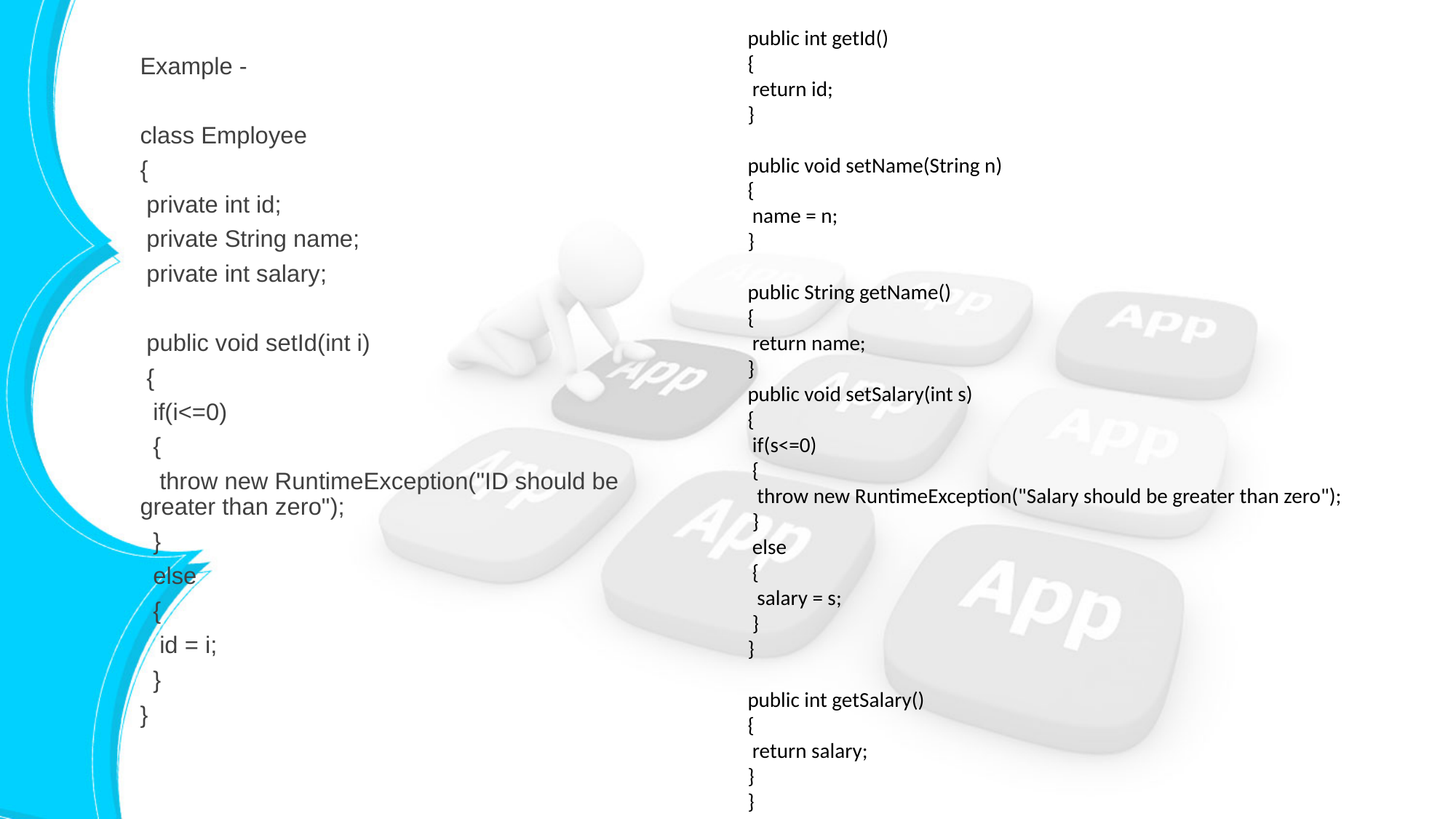

public int getId()
{
 return id;
}

public void setName(String n)
{
 name = n;
}

public String getName()
{
 return name;
}
public void setSalary(int s)
{
 if(s<=0)
 {
  throw new RuntimeException("Salary should be greater than zero");
 }
 else
 {
  salary = s;
 }
}

public int getSalary()
{
 return salary;
}
}

Example -

class Employee
{
 private int id;
 private String name;
 private int salary;

 public void setId(int i)
 {
  if(i<=0)
  {
   throw new RuntimeException("ID should be greater than zero");
  }
  else
  {
   id = i;
  }
}